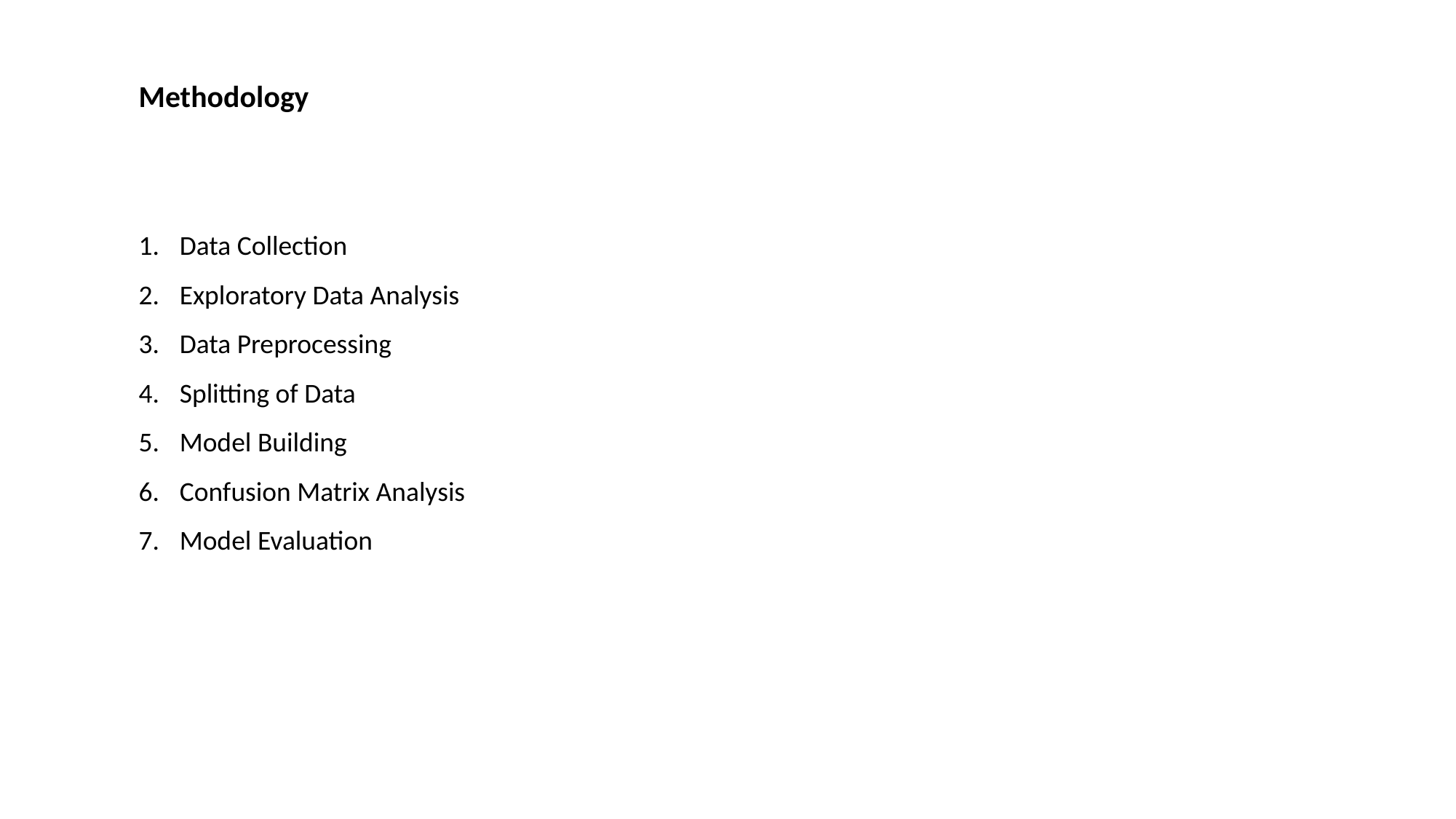

Methodology

Data Collection
Exploratory Data Analysis
Data Preprocessing
Splitting of Data
Model Building
Confusion Matrix Analysis
Model Evaluation